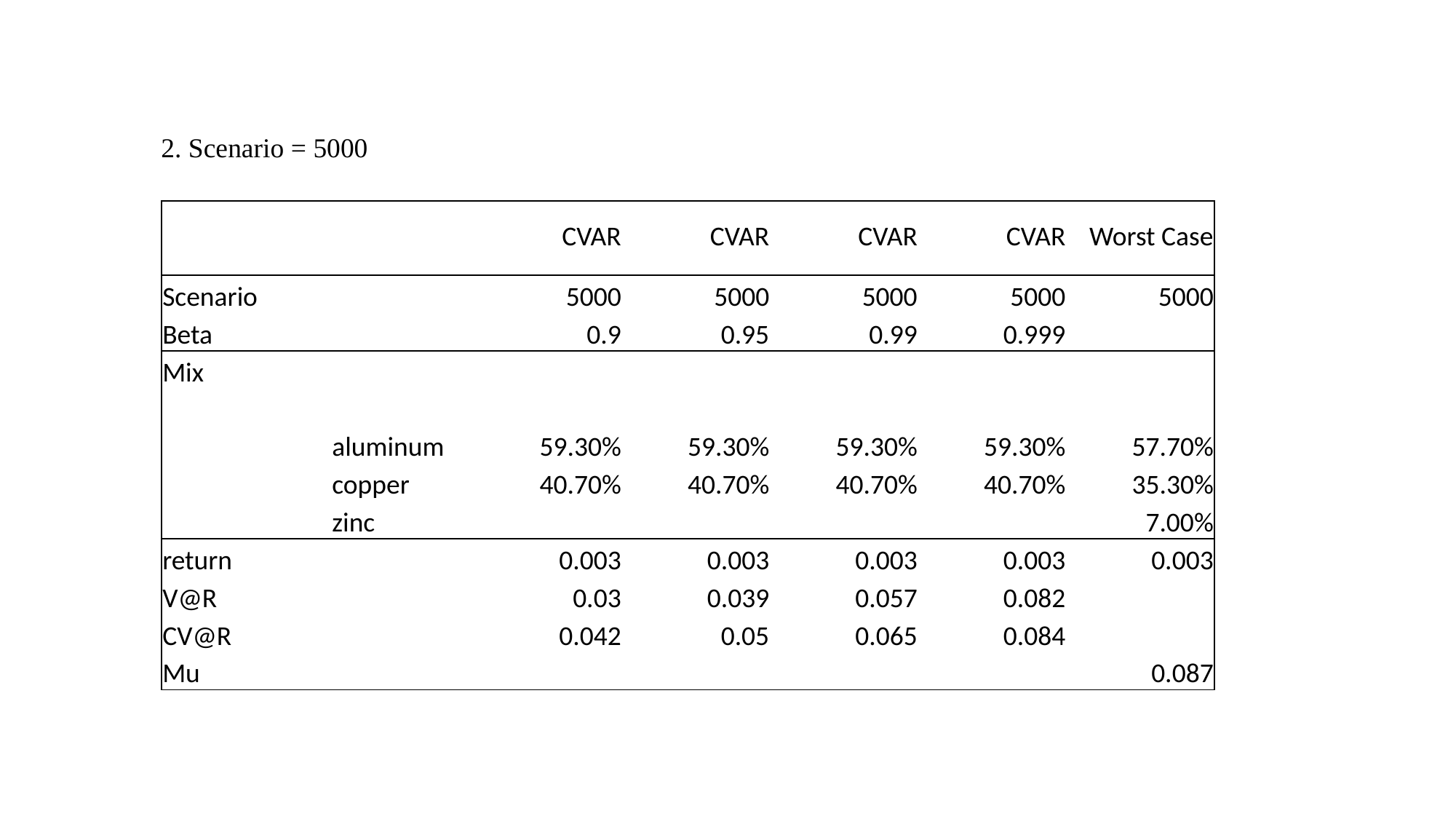

2. Scenario = 5000
|  |  | CVAR | CVAR | CVAR | CVAR | Worst Case |
| --- | --- | --- | --- | --- | --- | --- |
| Scenario |  | 5000 | 5000 | 5000 | 5000 | 5000 |
| Beta |  | 0.9 | 0.95 | 0.99 | 0.999 |  |
| Mix |  |  |  |  |  |  |
|  | aluminum | 59.30% | 59.30% | 59.30% | 59.30% | 57.70% |
|  | copper | 40.70% | 40.70% | 40.70% | 40.70% | 35.30% |
|  | zinc |  |  |  |  | 7.00% |
| return |  | 0.003 | 0.003 | 0.003 | 0.003 | 0.003 |
| V@R |  | 0.03 | 0.039 | 0.057 | 0.082 |  |
| CV@R |  | 0.042 | 0.05 | 0.065 | 0.084 |  |
| Mu |  |  |  |  |  | 0.087 |